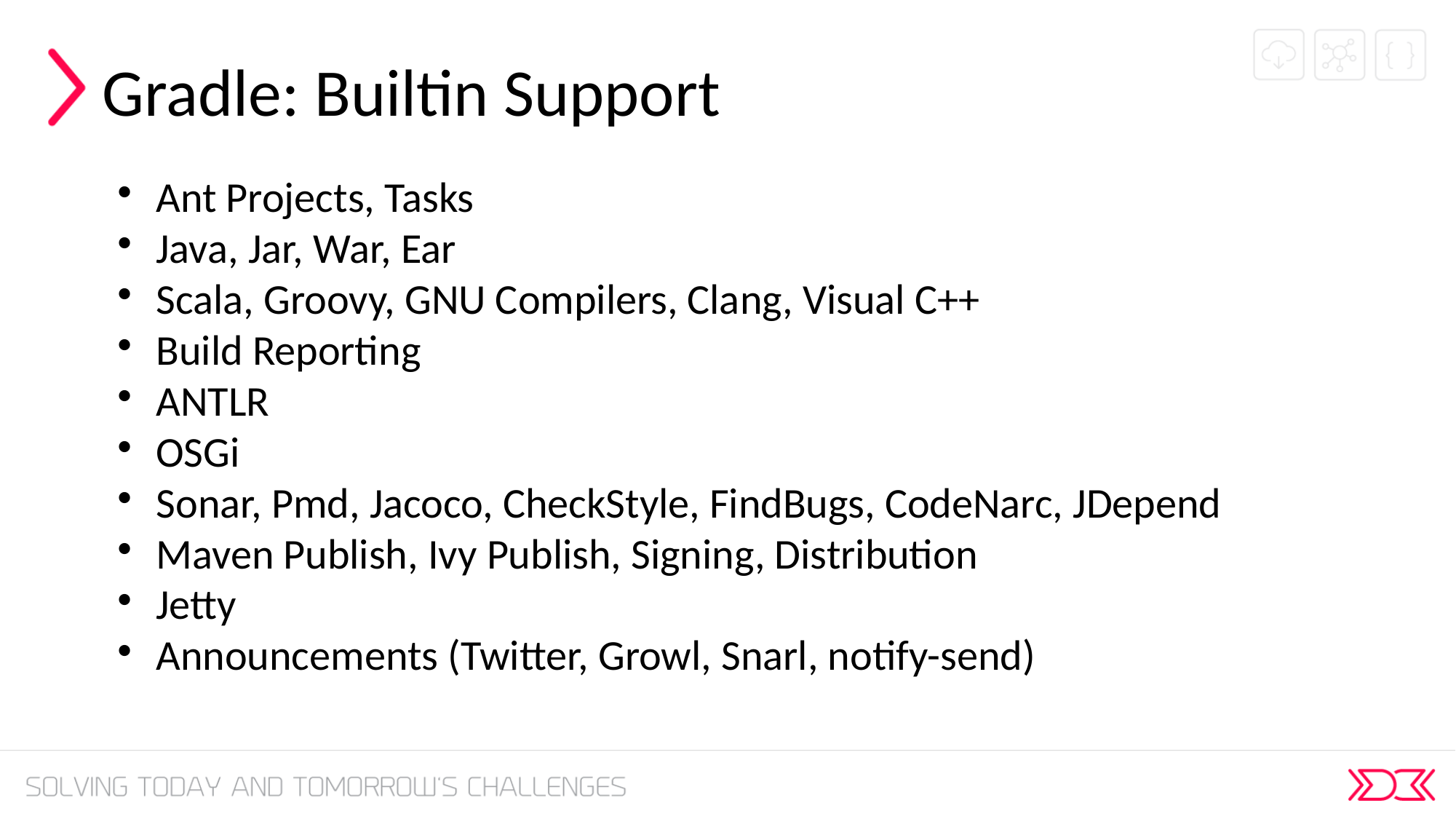

Gradle: Builtin Support
Ant Projects, Tasks
Java, Jar, War, Ear
Scala, Groovy, GNU Compilers, Clang, Visual C++
Build Reporting
ANTLR
OSGi
Sonar, Pmd, Jacoco, CheckStyle, FindBugs, CodeNarc, JDepend
Maven Publish, Ivy Publish, Signing, Distribution
Jetty
Announcements (Twitter, Growl, Snarl, notify-send)